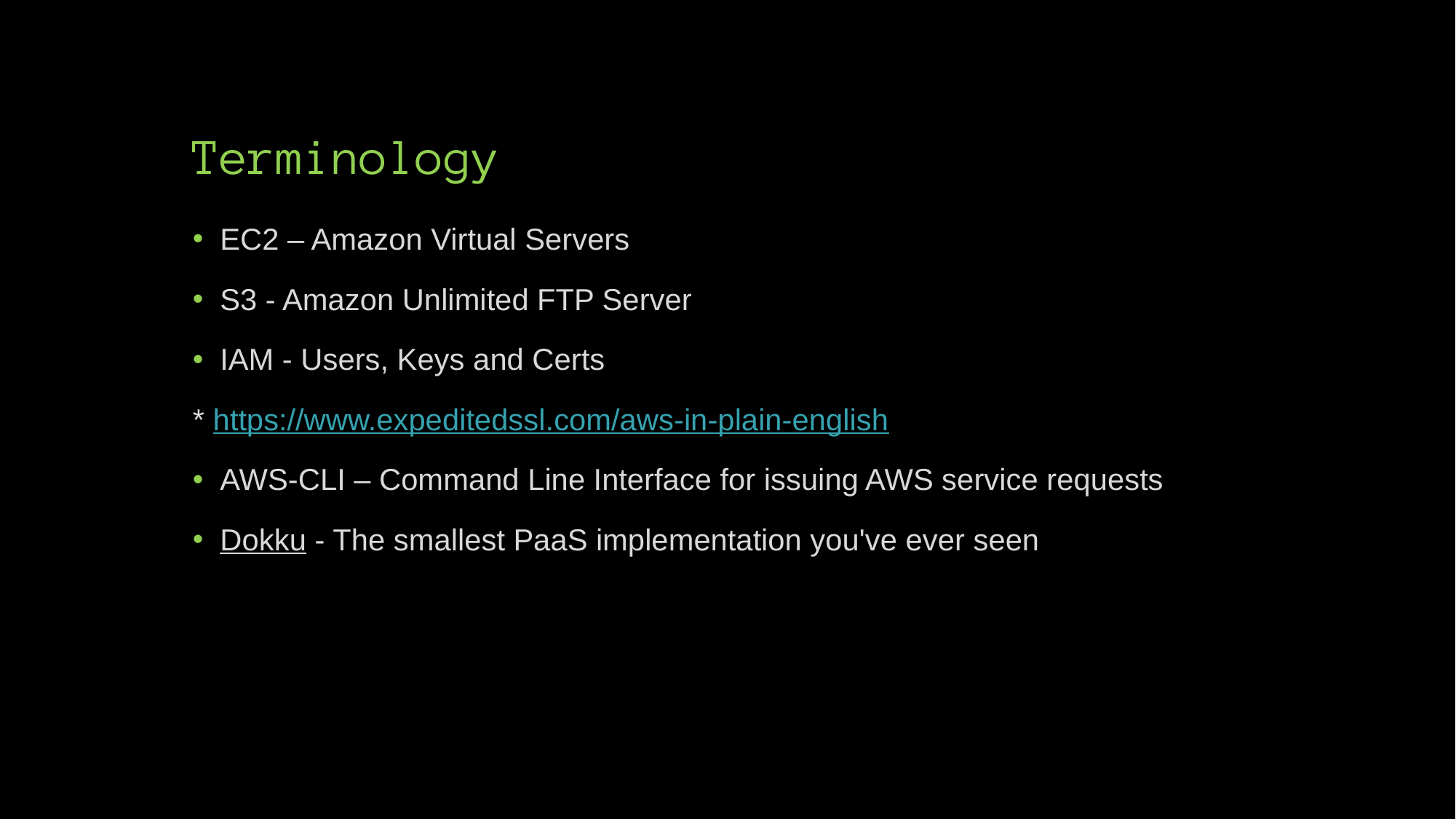

# Terminology

EC2 – Amazon Virtual Servers
S3 - Amazon Unlimited FTP Server
IAM - Users, Keys and Certs
* https://www.expeditedssl.com/aws-in-plain-english
AWS-CLI – Command Line Interface for issuing AWS service requests
Dokku - The smallest PaaS implementation you've ever seen